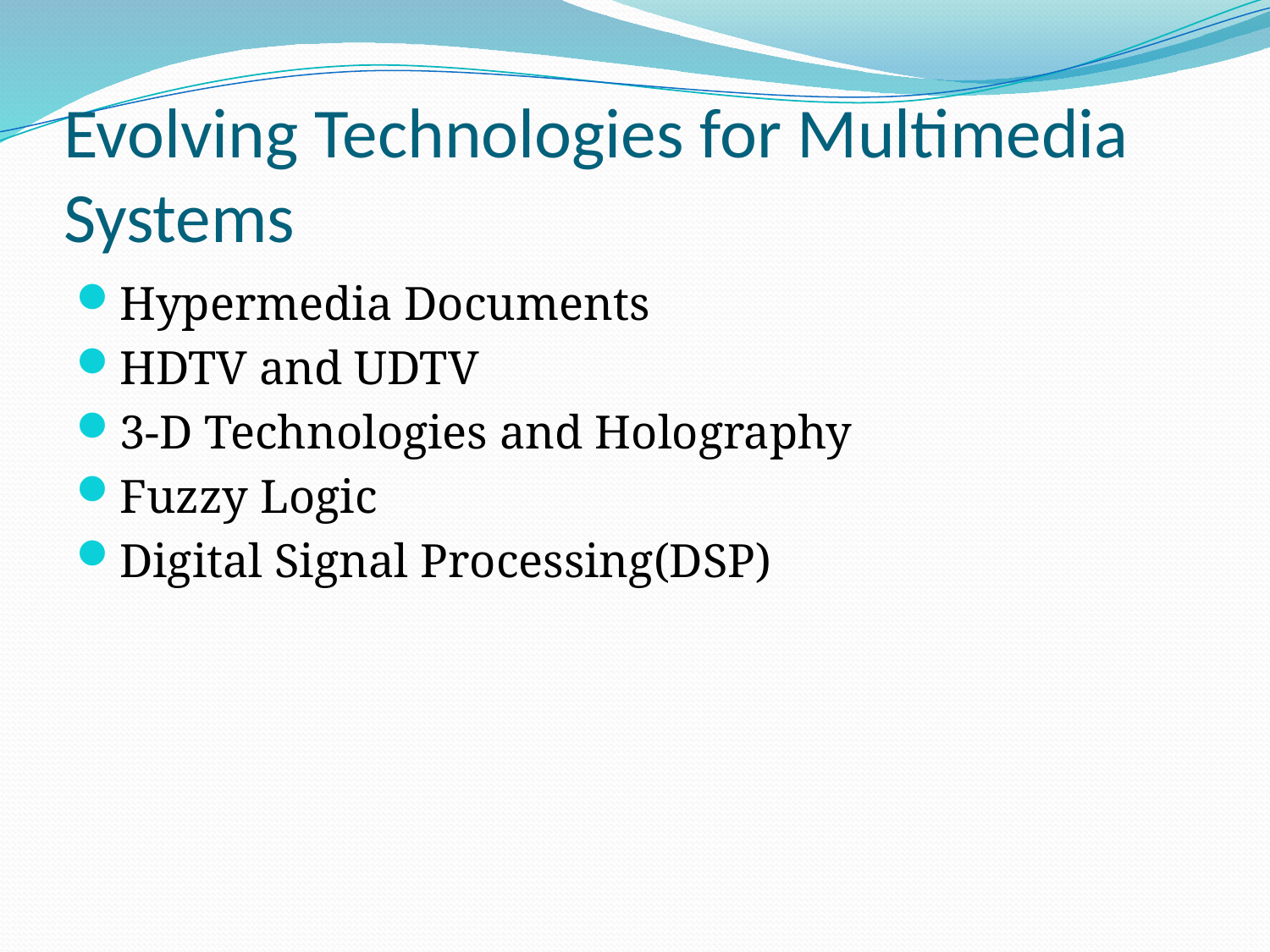

# Evolving Technologies for Multimedia Systems
Hypermedia Documents
HDTV and UDTV
3-D Technologies and Holography
Fuzzy Logic
Digital Signal Processing(DSP)